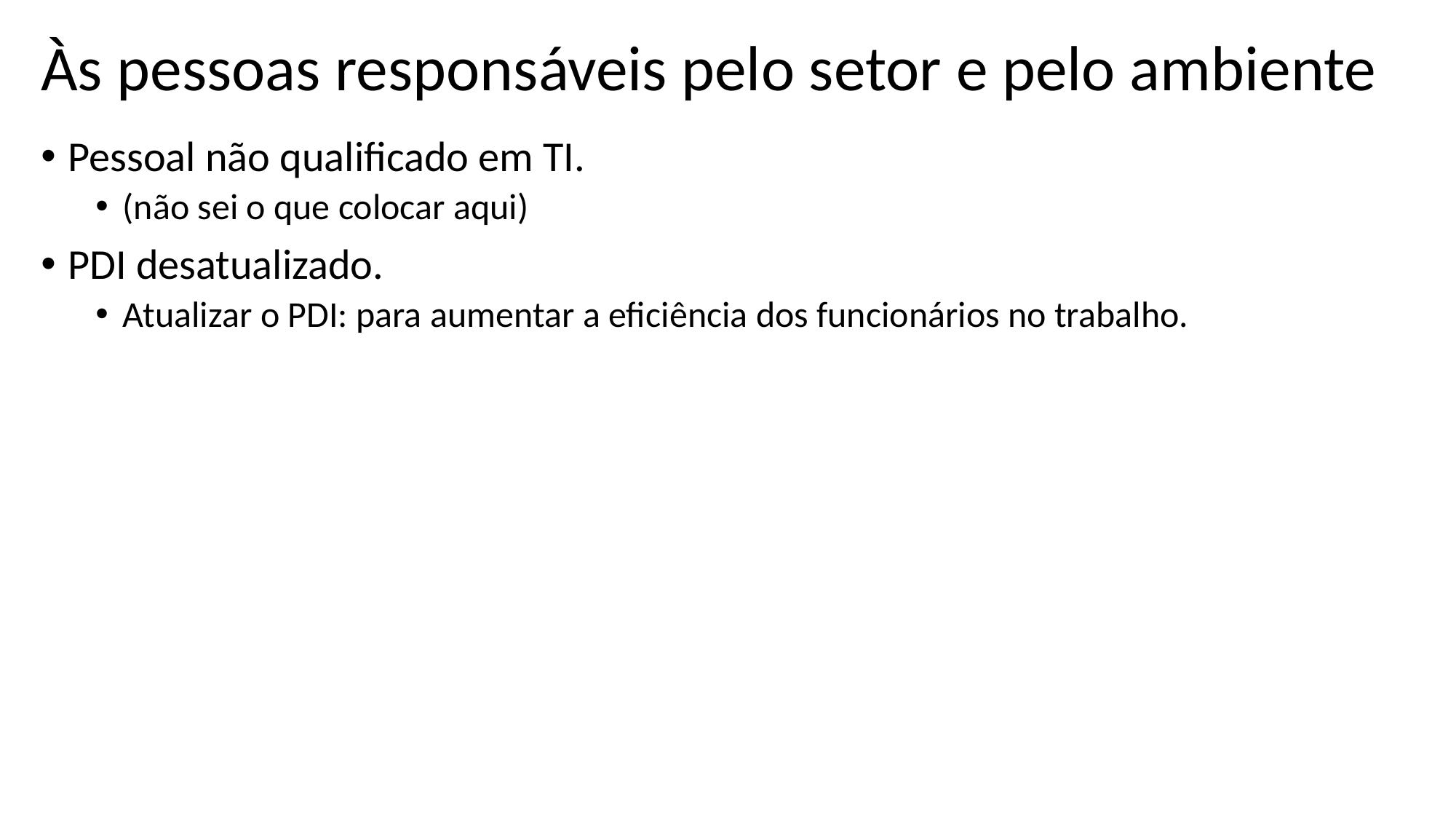

# Às pessoas responsáveis pelo setor e pelo ambiente
Pessoal não qualificado em TI.
(não sei o que colocar aqui)
PDI desatualizado.
Atualizar o PDI: para aumentar a eficiência dos funcionários no trabalho.